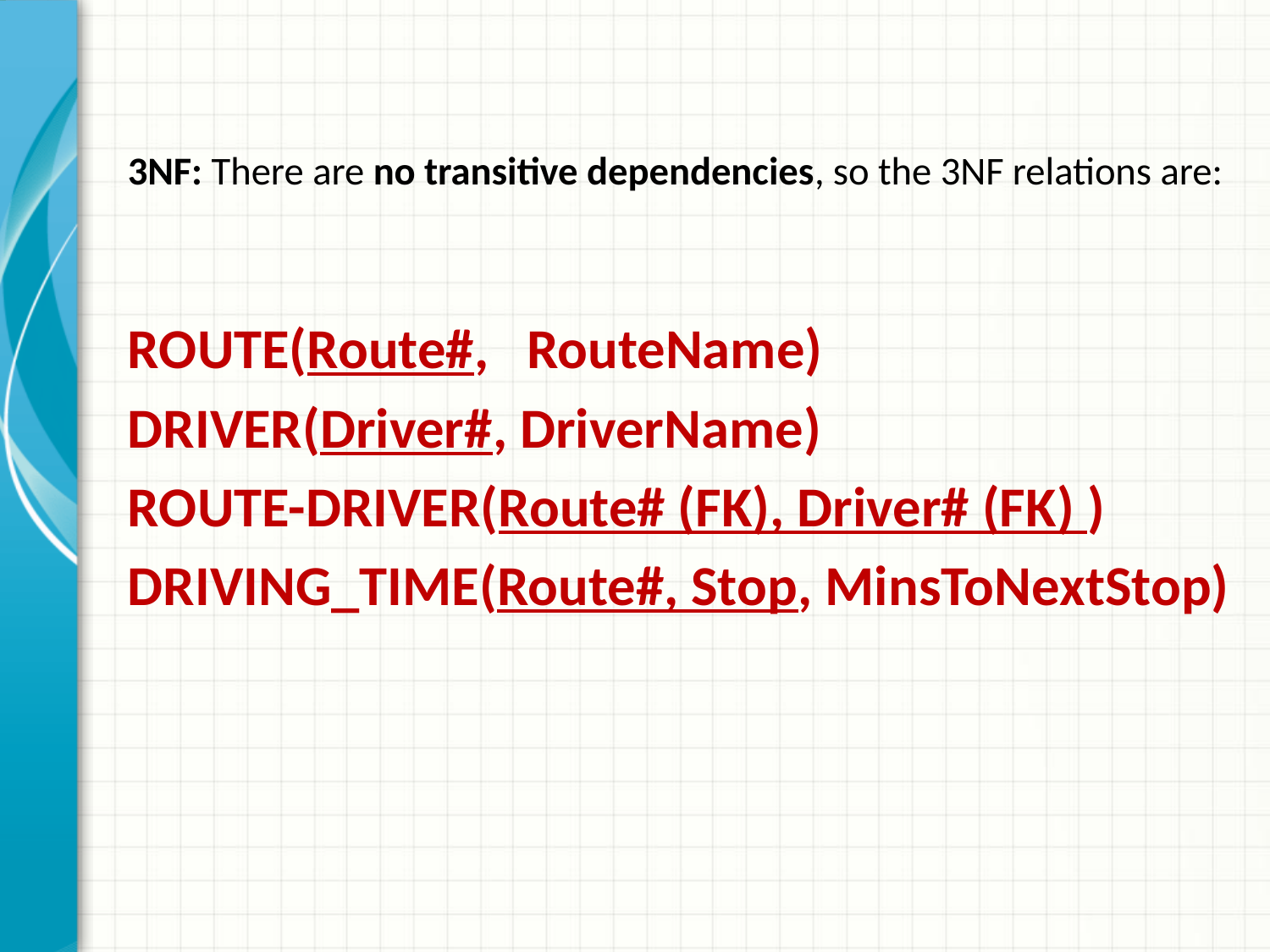

# 3NF: There are no transitive dependencies, so the 3NF relations are:
ROUTE(Route#,   RouteName)
DRIVER(Driver#, DriverName)
ROUTE-DRIVER(Route# (FK), Driver# (FK) )
DRIVING_TIME(Route#, Stop, MinsToNextStop)